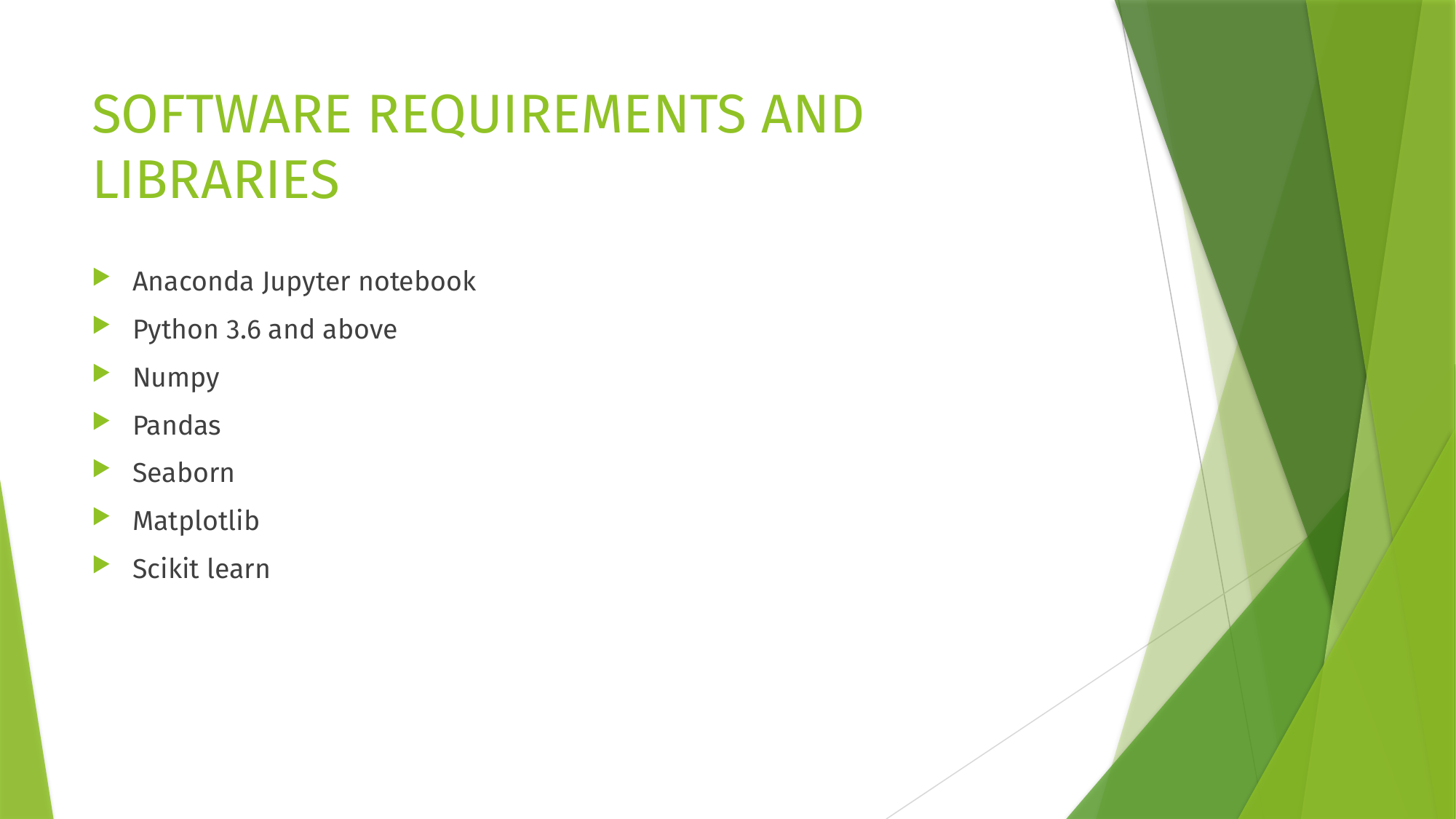

# SOFTWARE REQUIREMENTS AND LIBRARIES
Anaconda Jupyter notebook
Python 3.6 and above
Numpy
Pandas
Seaborn
Matplotlib
Scikit learn